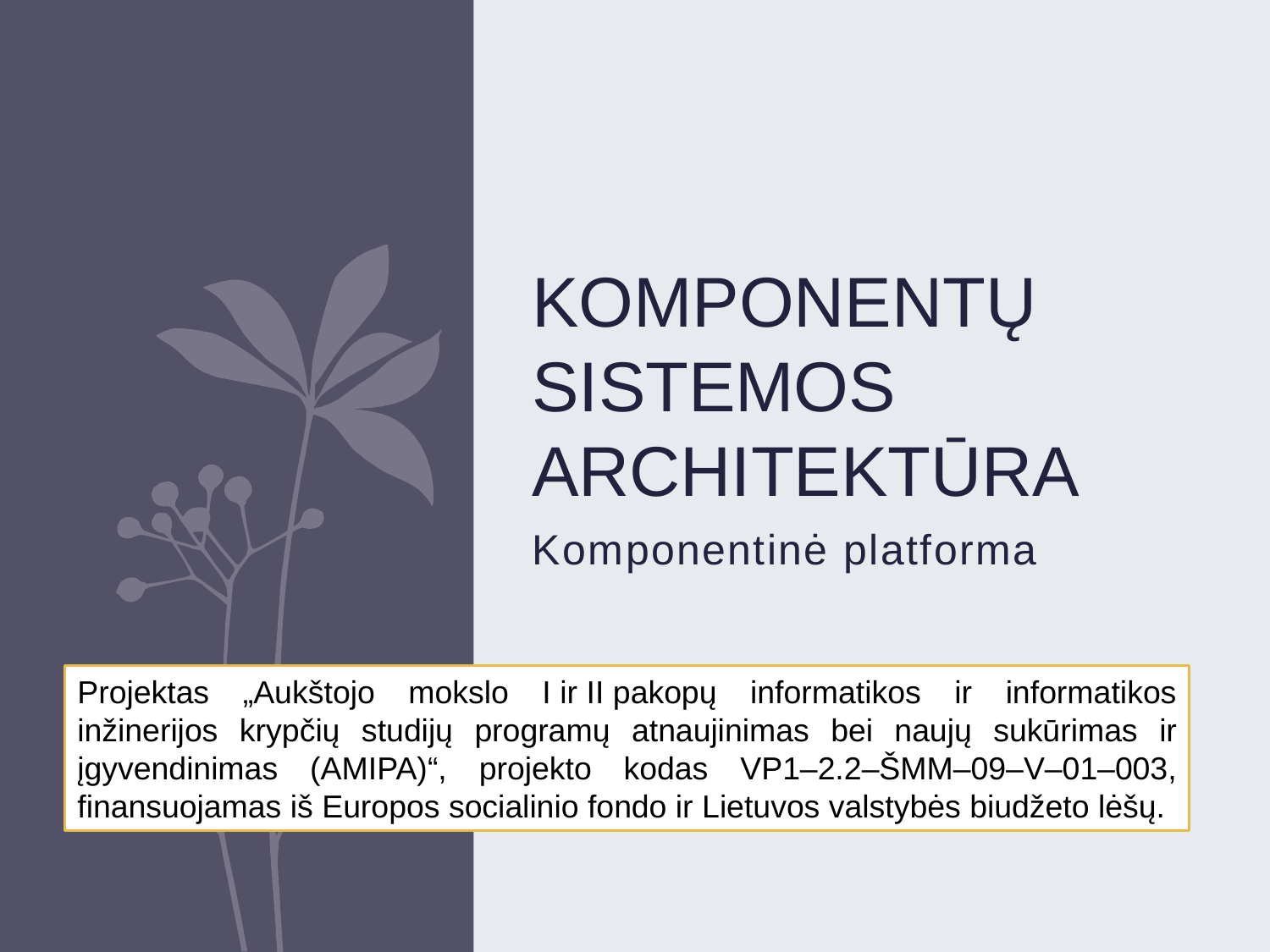

# Komponentų sistemos architektūra
Komponentinė platforma
Projektas „Aukštojo mokslo I ir II pakopų informatikos ir informatikos inžinerijos krypčių studijų programų atnaujinimas bei naujų sukūrimas ir įgyvendinimas (AMIPA)“, projekto kodas VP1–2.2–ŠMM–09–V–01–003, finansuojamas iš Europos socialinio fondo ir Lietuvos valstybės biudžeto lėšų.